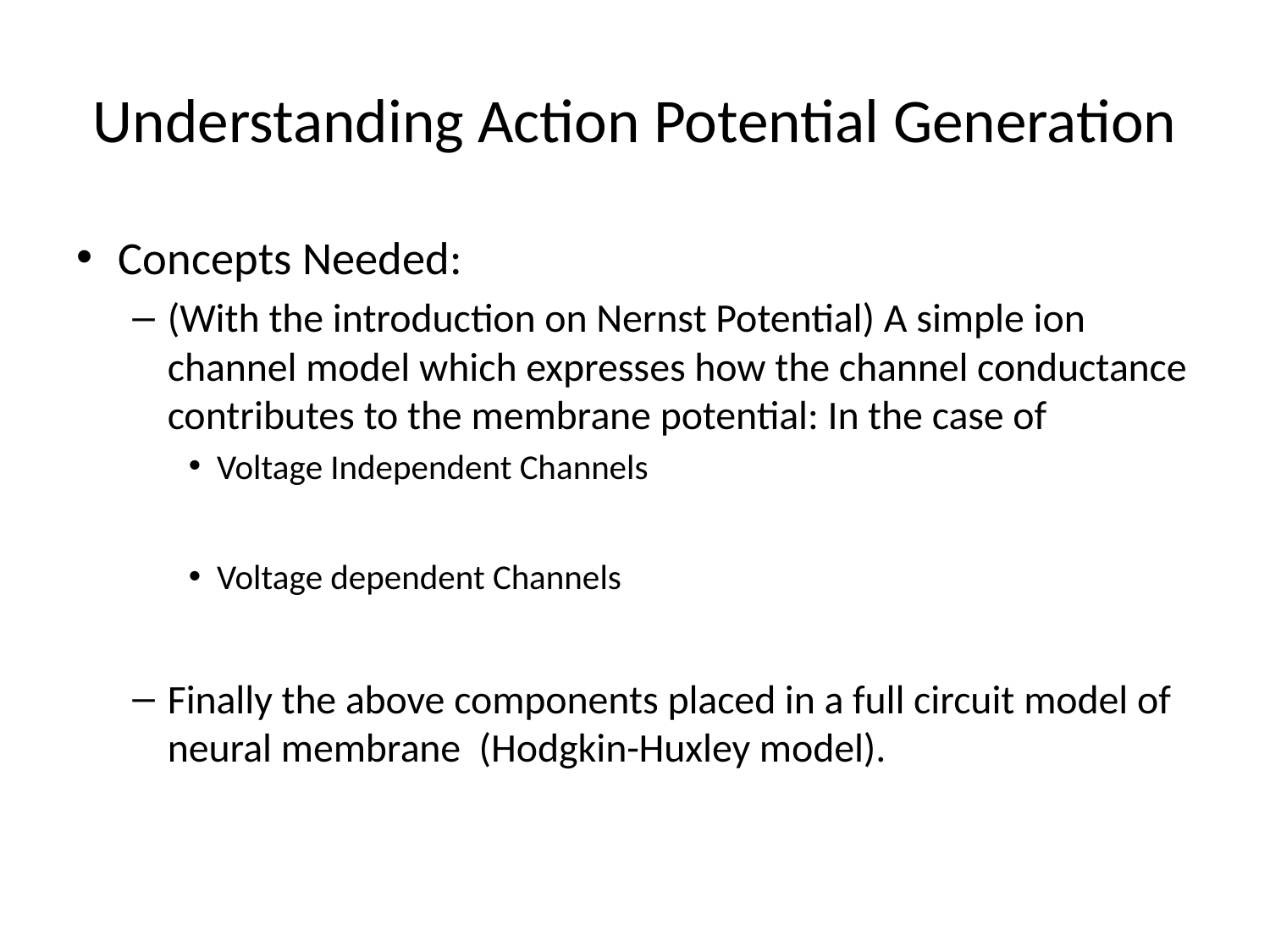

# Understanding Action Potential Generation
Concepts Needed:
(With the introduction on Nernst Potential) A simple ion channel model which expresses how the channel conductance contributes to the membrane potential: In the case of
Voltage Independent Channels

Voltage dependent Channels

Finally the above components placed in a full circuit model of neural membrane  (Hodgkin-Huxley model).